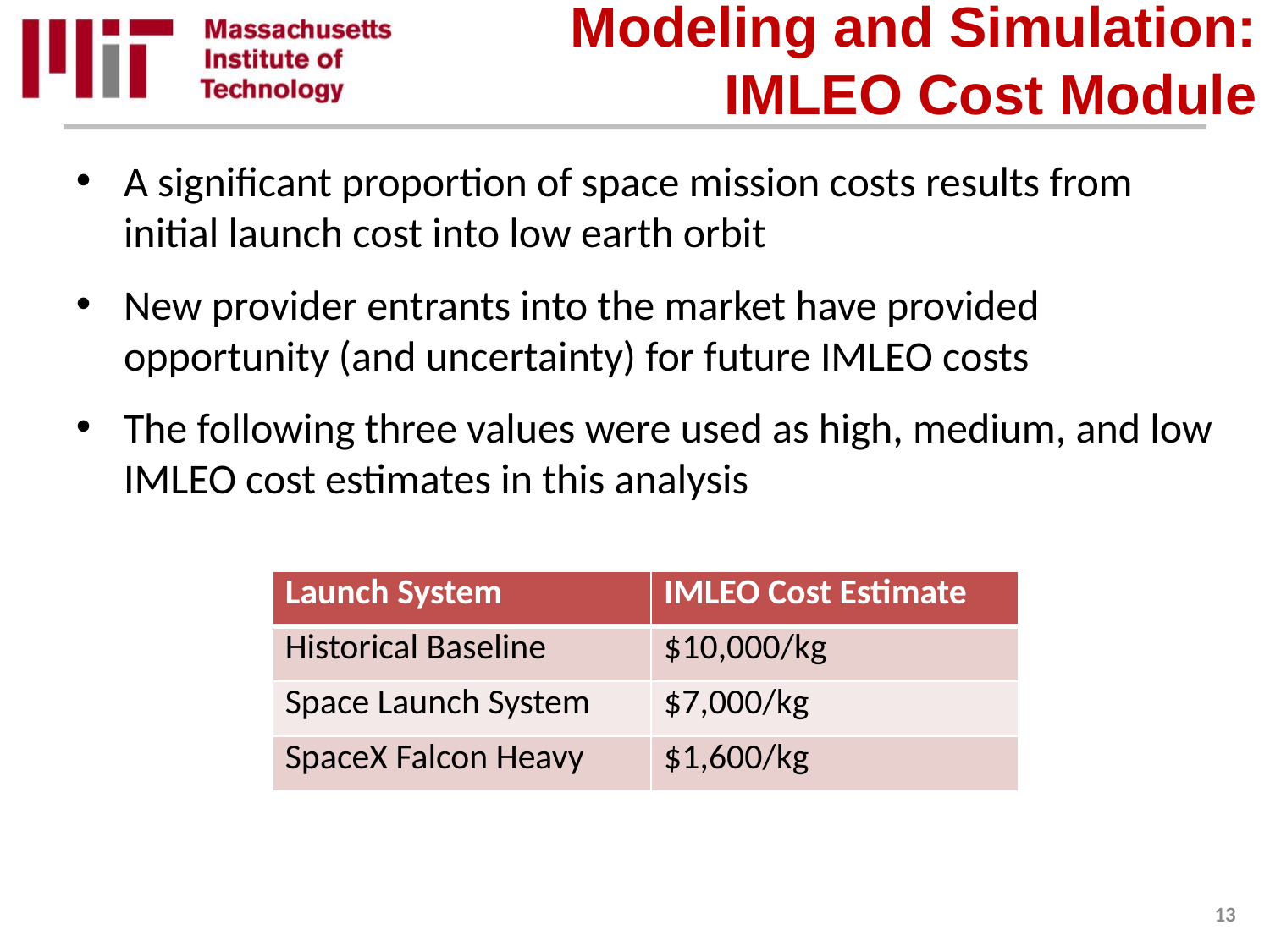

# Modeling and Simulation: IMLEO Cost Module
A significant proportion of space mission costs results from initial launch cost into low earth orbit

New provider entrants into the market have provided opportunity (and uncertainty) for future IMLEO costs

The following three values were used as high, medium, and low IMLEO cost estimates in this analysis
| Launch System | IMLEO Cost Estimate |
| --- | --- |
| Historical Baseline | $10,000/kg |
| Space Launch System | $7,000/kg |
| SpaceX Falcon Heavy | $1,600/kg |
13